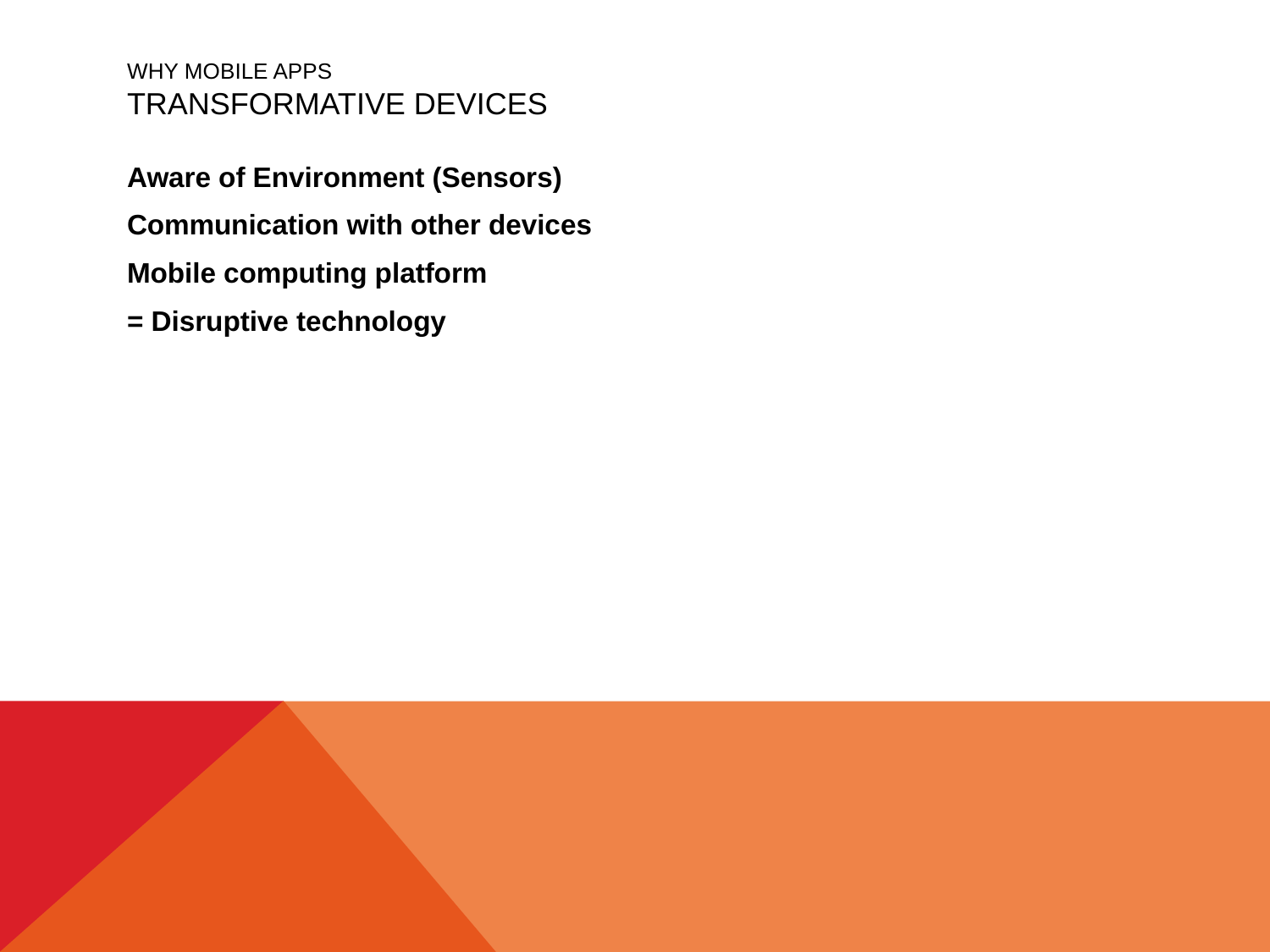

# Why Mobile Apps Transformative Devices
Aware of Environment (Sensors)
Communication with other devices
Mobile computing platform
= Disruptive technology